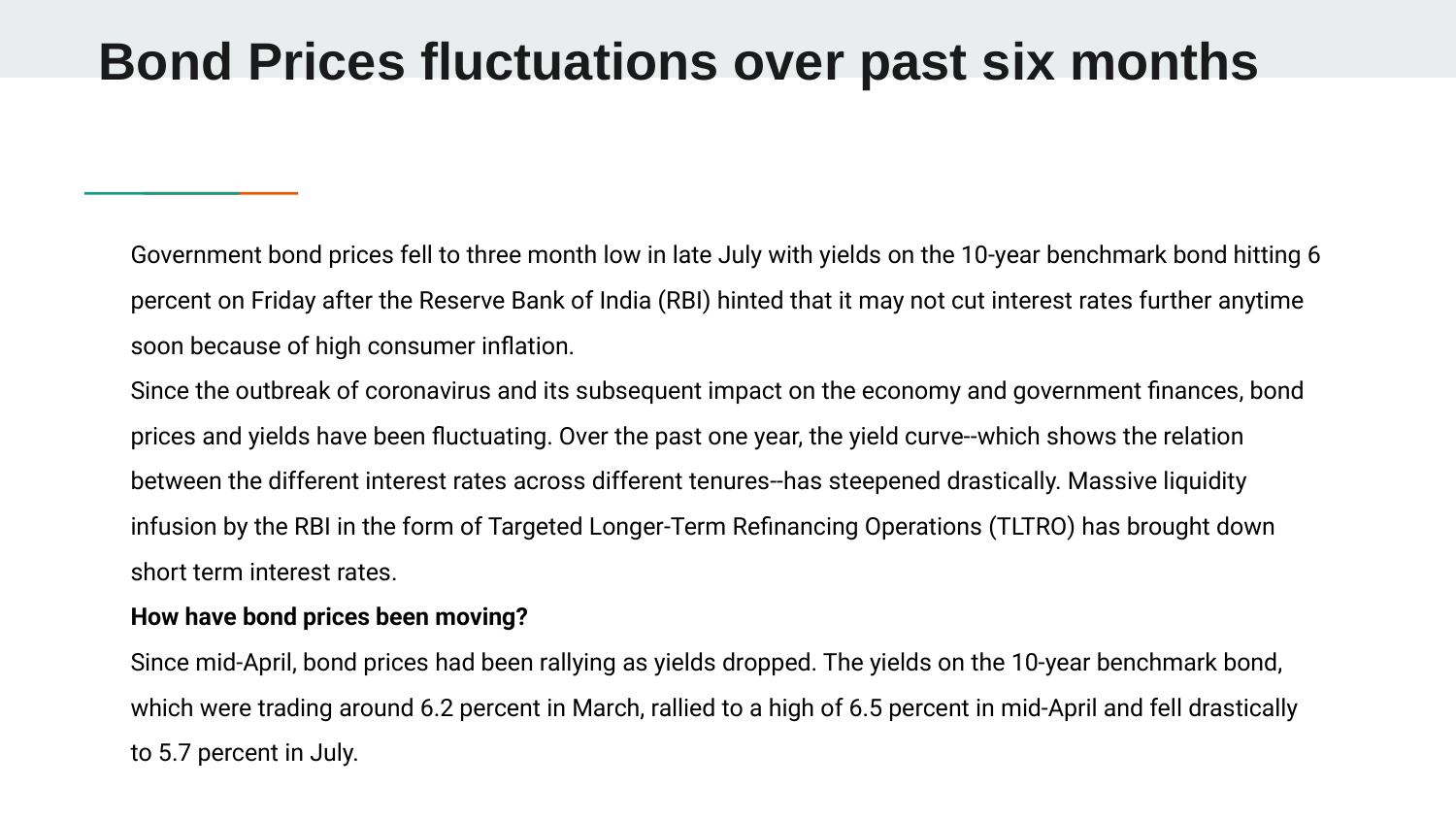

# Bond Prices fluctuations over past six months
Government bond prices fell to three month low in late July with yields on the 10-year benchmark bond hitting 6 percent on Friday after the Reserve Bank of India (RBI) hinted that it may not cut interest rates further anytime soon because of high consumer inflation.
Since the outbreak of coronavirus and its subsequent impact on the economy and government finances, bond prices and yields have been fluctuating. Over the past one year, the yield curve--which shows the relation between the different interest rates across different tenures--has steepened drastically. Massive liquidity infusion by the RBI in the form of Targeted Longer-Term Refinancing Operations (TLTRO) has brought down short term interest rates.
How have bond prices been moving?
Since mid-April, bond prices had been rallying as yields dropped. The yields on the 10-year benchmark bond, which were trading around 6.2 percent in March, rallied to a high of 6.5 percent in mid-April and fell drastically to 5.7 percent in July.